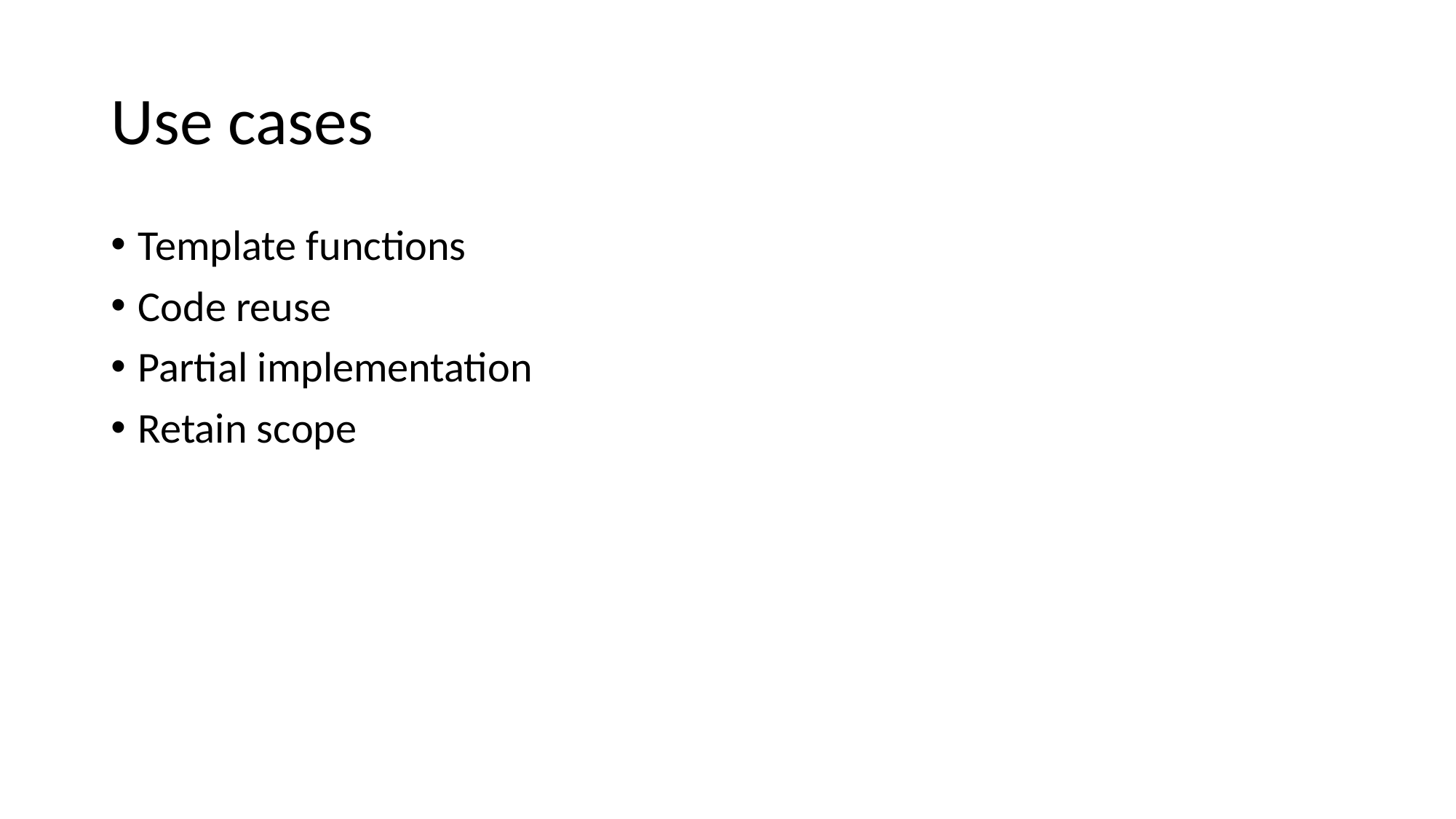

# Use cases
Template functions
Code reuse
Partial implementation
Retain scope